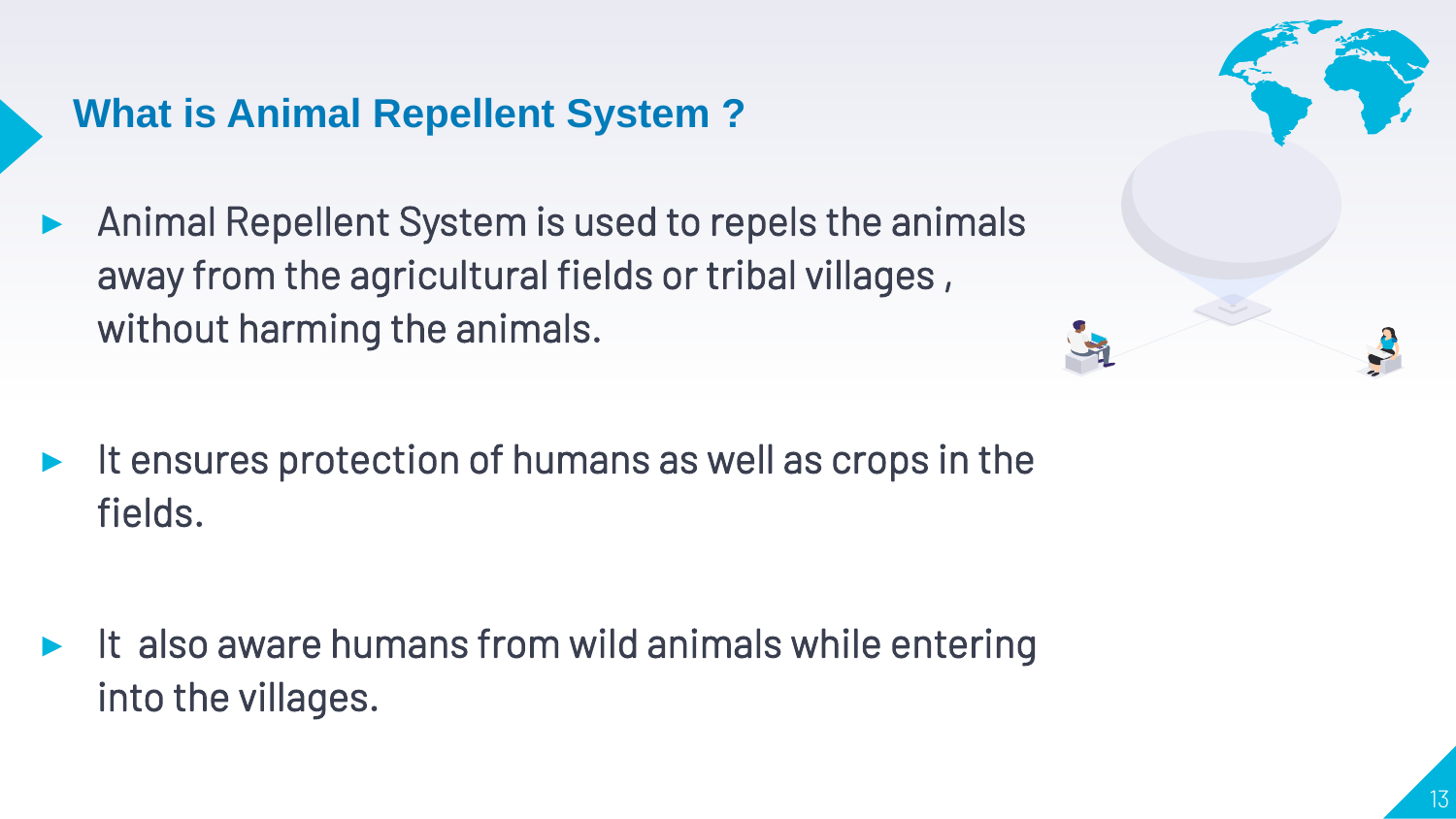

# What is Animal Repellent System ?
Animal Repellent System is used to repels the animals away from the agricultural fields or tribal villages , without harming the animals.

It ensures protection of humans as well as crops in the fields.

It  also aware humans from wild animals while entering into the villages.

13